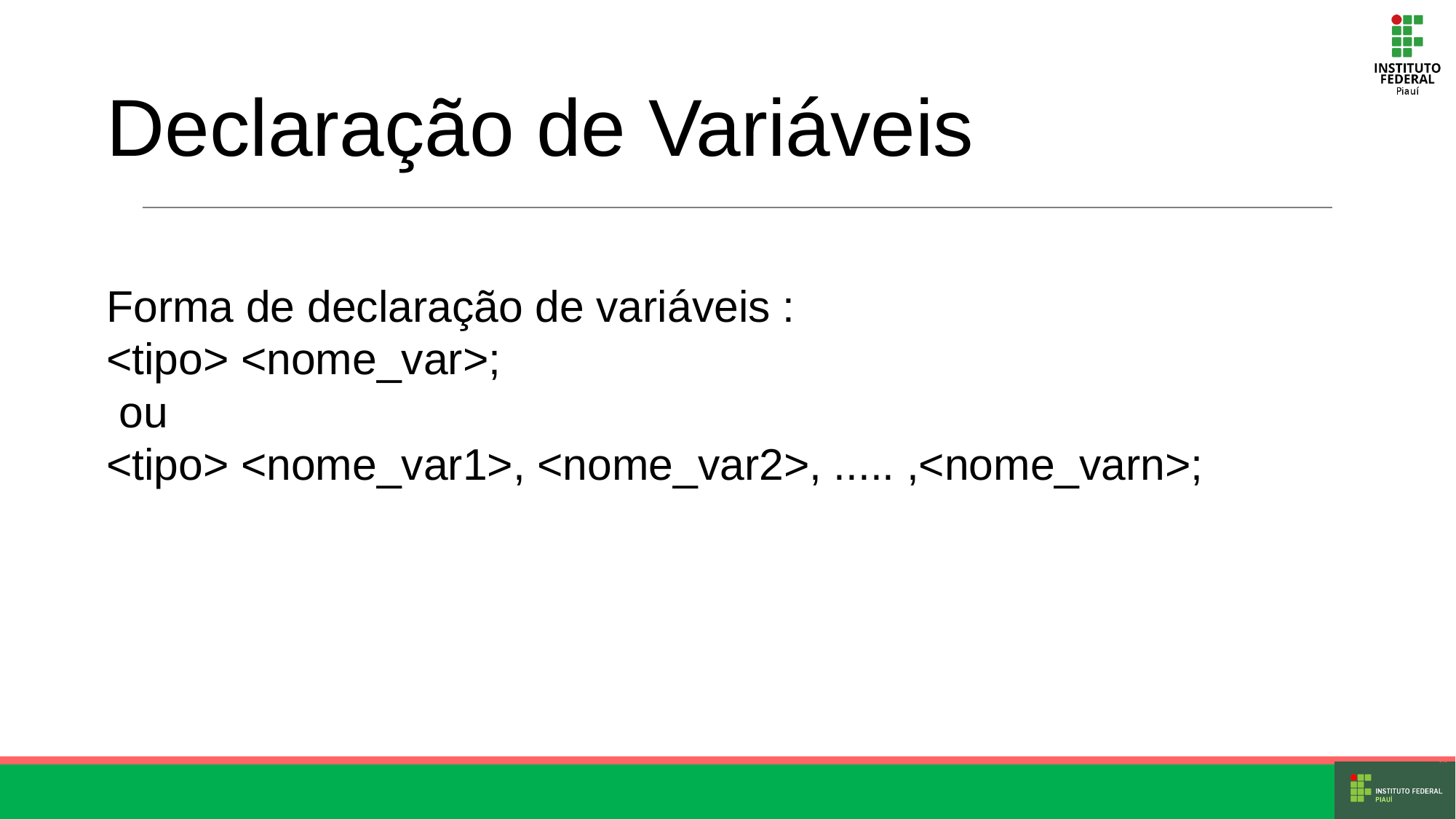

Declaração de Variáveis
Forma de declaração de variáveis :
<tipo> <nome_var>;
 ou
<tipo> <nome_var1>, <nome_var2>, ..... ,<nome_varn>;